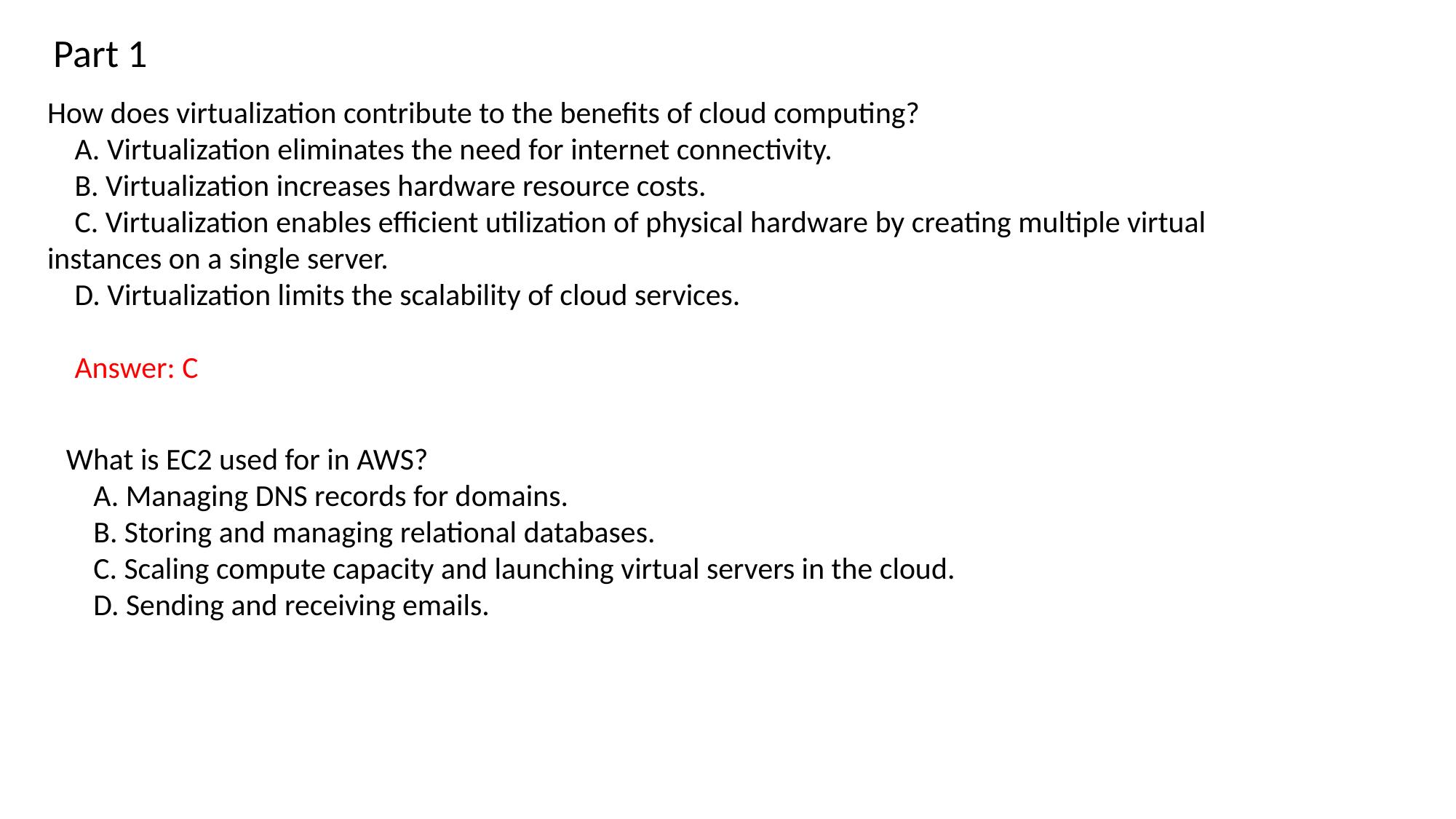

Part 1
How does virtualization contribute to the benefits of cloud computing?
A. Virtualization eliminates the need for internet connectivity.
B. Virtualization increases hardware resource costs.
C. Virtualization enables efficient utilization of physical hardware by creating multiple virtual instances on a single server.
D. Virtualization limits the scalability of cloud services.

Answer: C
What is EC2 used for in AWS?
A. Managing DNS records for domains.
B. Storing and managing relational databases.
C. Scaling compute capacity and launching virtual servers in the cloud.
D. Sending and receiving emails.